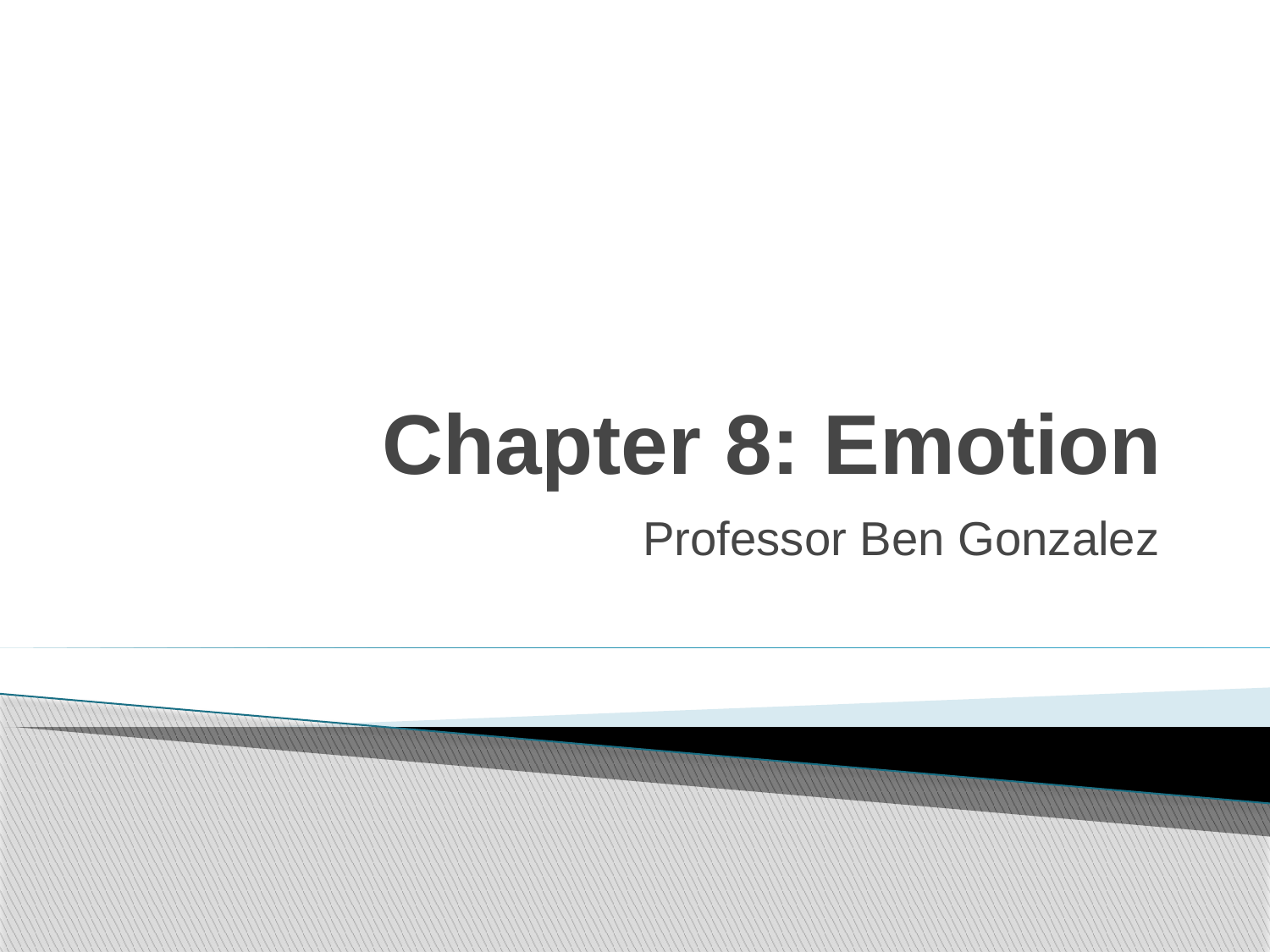

# Chapter 8: Emotion
Professor Ben Gonzalez